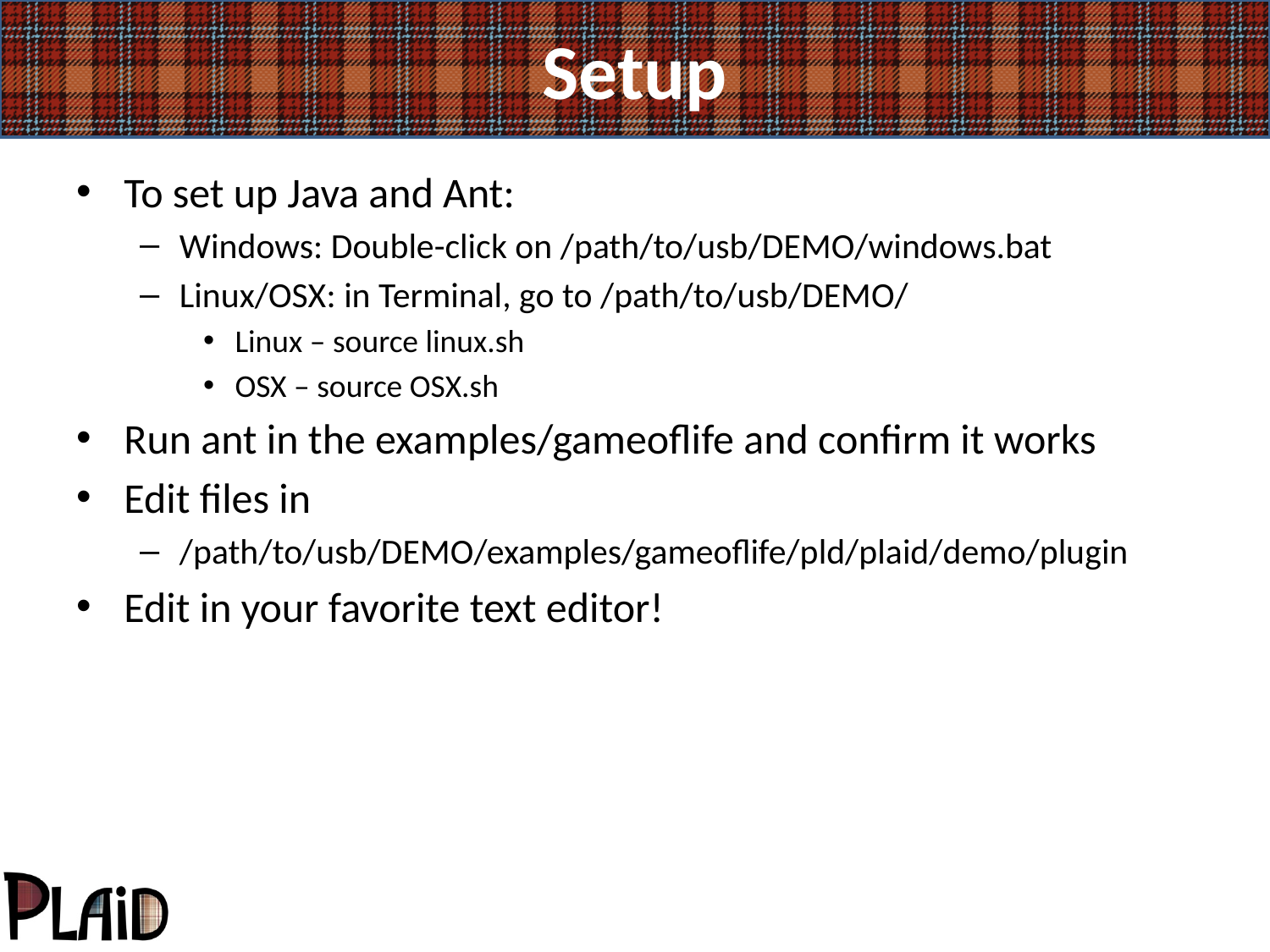

# Setup
To set up Java and Ant:
Windows: Double-click on /path/to/usb/DEMO/windows.bat
Linux/OSX: in Terminal, go to /path/to/usb/DEMO/
Linux – source linux.sh
OSX – source OSX.sh
Run ant in the examples/gameoflife and confirm it works
Edit files in
/path/to/usb/DEMO/examples/gameoflife/pld/plaid/demo/plugin
Edit in your favorite text editor!